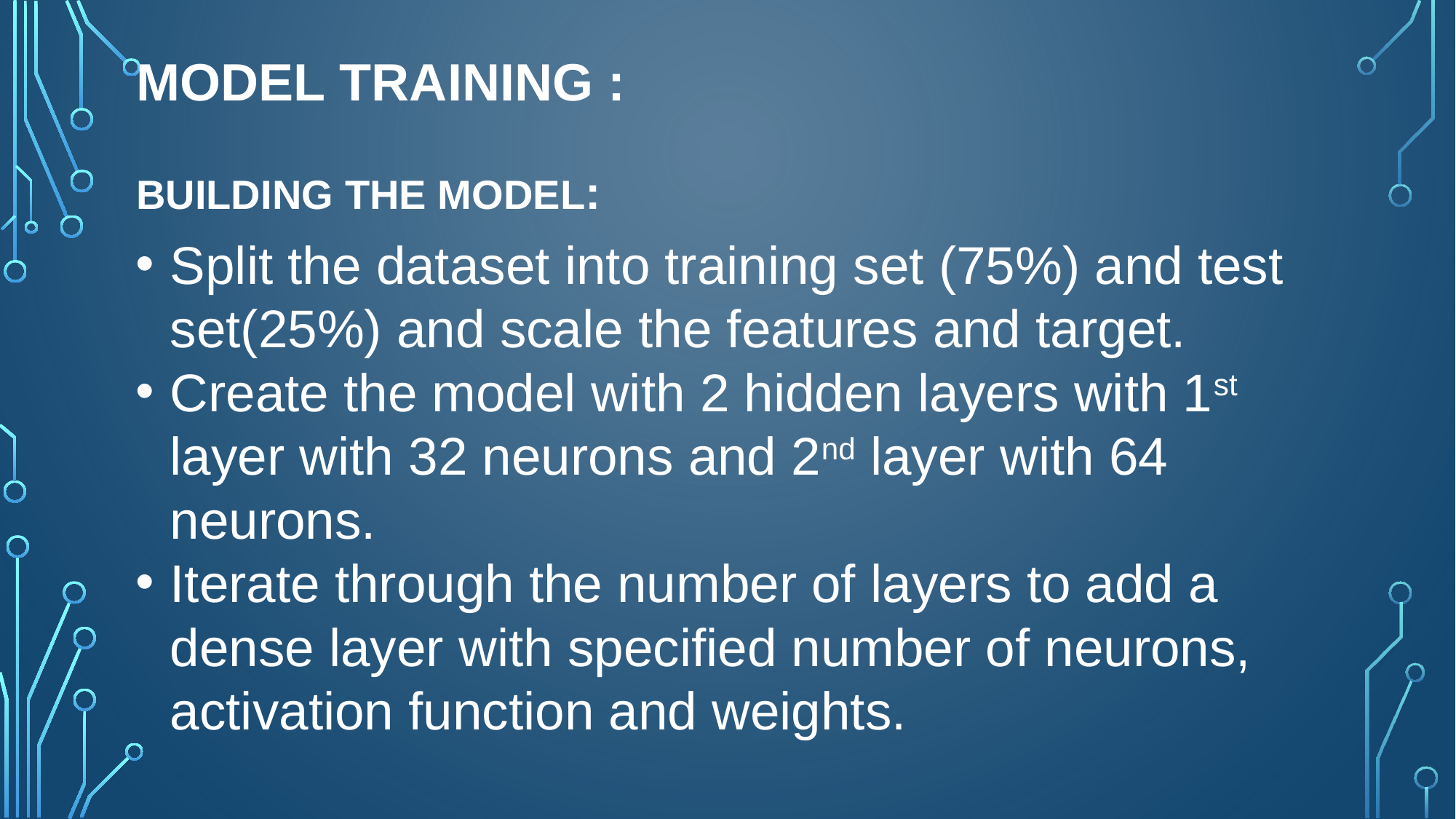

# Model training : Building the MODEL:
Split the dataset into training set (75%) and test set(25%) and scale the features and target.
Create the model with 2 hidden layers with 1st layer with 32 neurons and 2nd layer with 64 neurons.
Iterate through the number of layers to add a dense layer with specified number of neurons, activation function and weights.